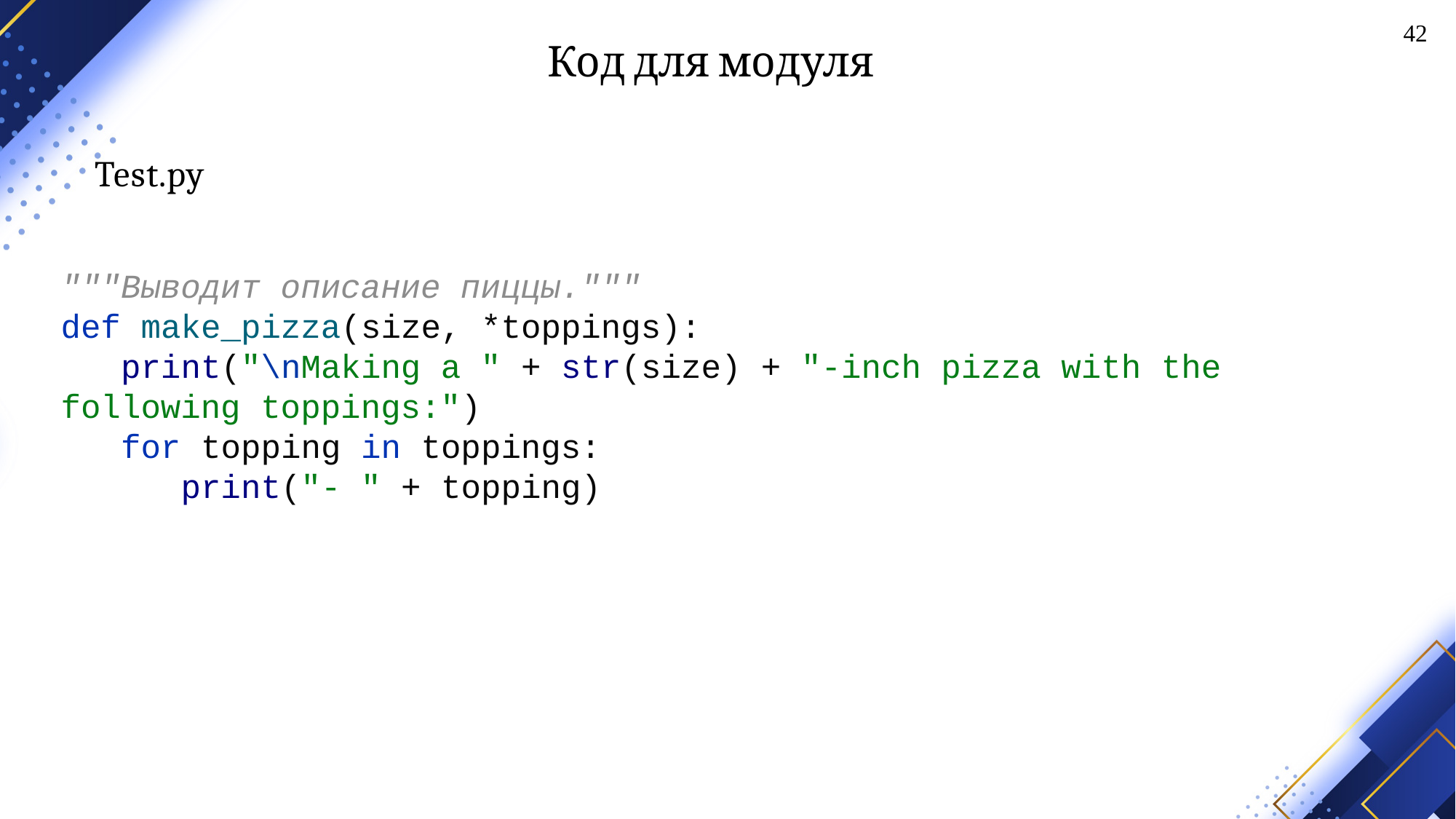

42
# Код для модуля
Test.py

"""Выводит описание пиццы."""
def make_pizza(size, *toppings):
   print("\nMaking a " + str(size) + "-inch pizza with the following toppings:")
   for topping in toppings:
      print("- " + topping)